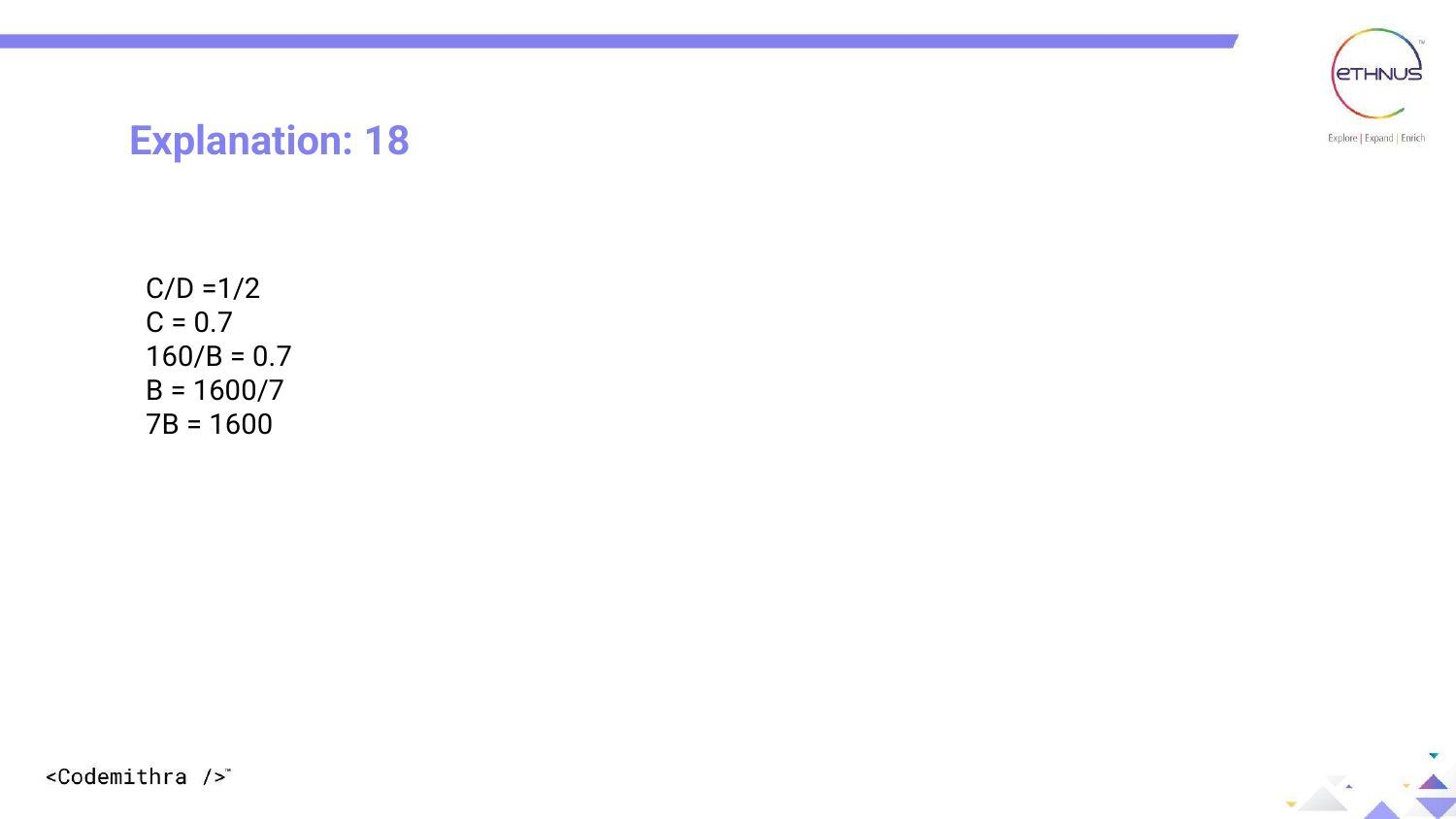

Explanation:
Explanation: 18
C/D =1/2
C = 0.7
160/B = 0.7
B = 1600/7
7B = 1600